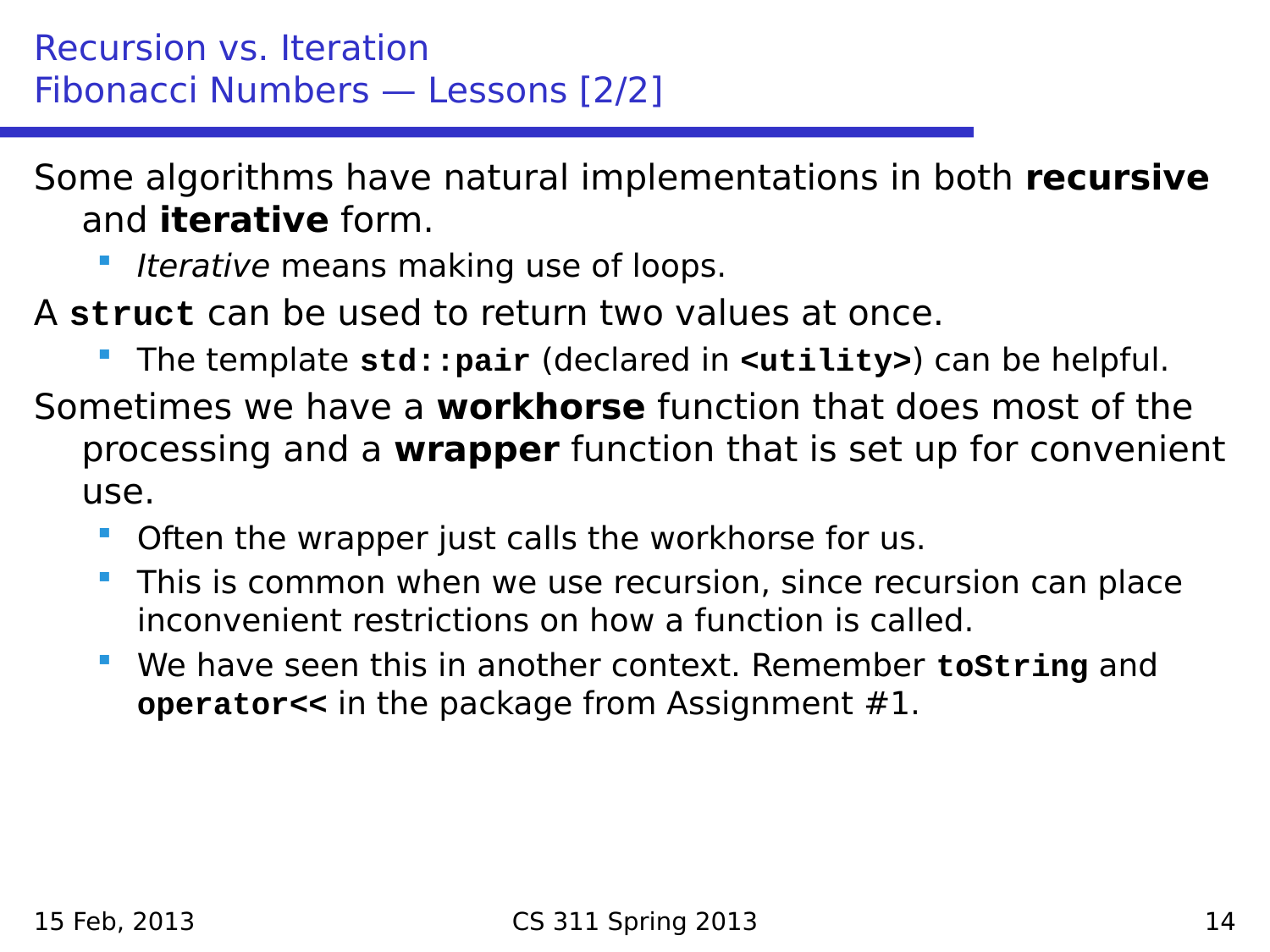

# Recursion vs. Iteration Fibonacci Numbers — Lessons [2/2]
Some algorithms have natural implementations in both recursive and iterative form.
Iterative means making use of loops.
A struct can be used to return two values at once.
The template std::pair (declared in <utility>) can be helpful.
Sometimes we have a workhorse function that does most of the processing and a wrapper function that is set up for convenient use.
Often the wrapper just calls the workhorse for us.
This is common when we use recursion, since recursion can place inconvenient restrictions on how a function is called.
We have seen this in another context. Remember toString and operator<< in the package from Assignment #1.
15 Feb, 2013
CS 311 Spring 2013
14